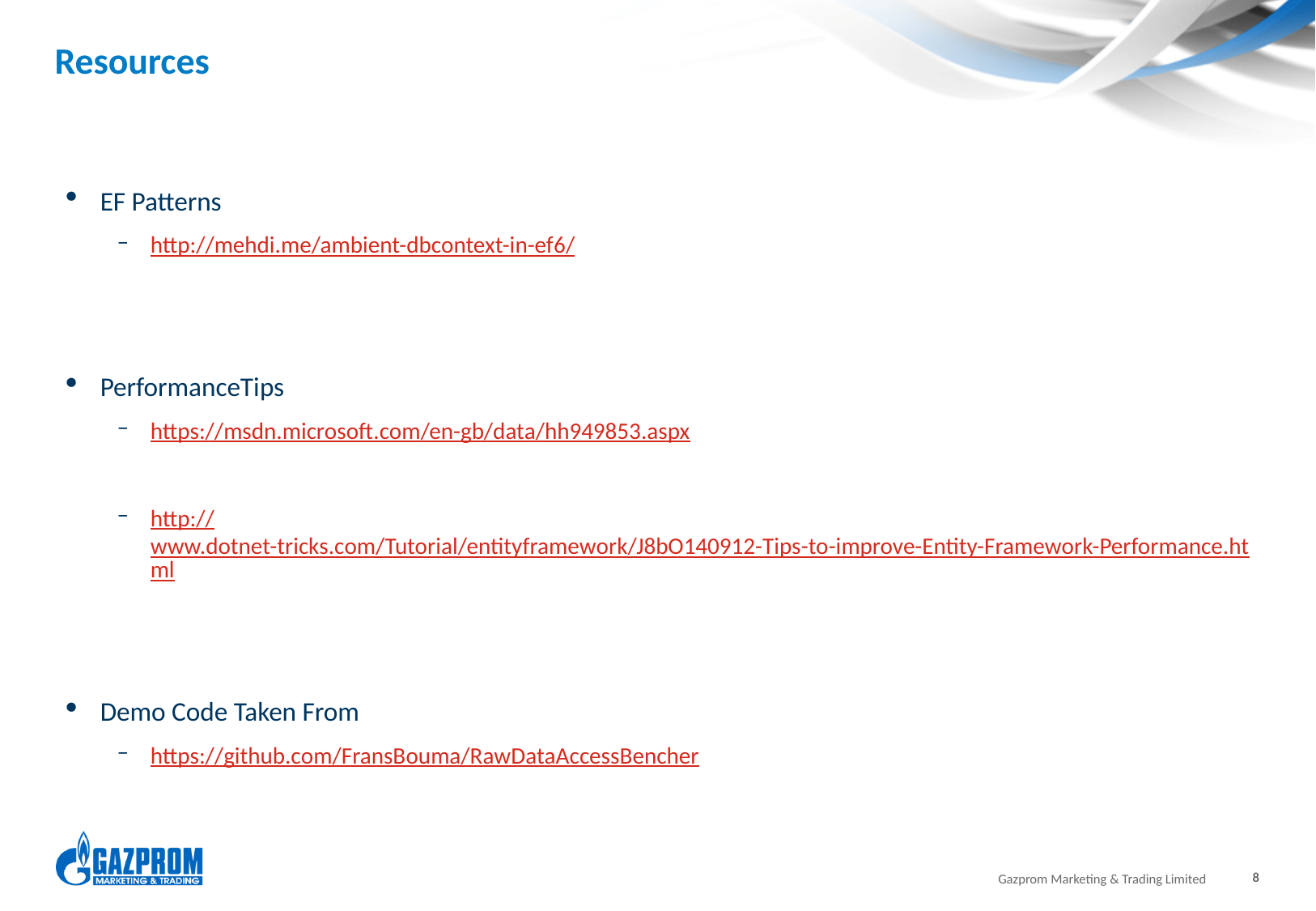

# Resources
EF Patterns
http://mehdi.me/ambient-dbcontext-in-ef6/

PerformanceTips
https://msdn.microsoft.com/en-gb/data/hh949853.aspx

http://www.dotnet-tricks.com/Tutorial/entityframework/J8bO140912-Tips-to-improve-Entity-Framework-Performance.html

Demo Code Taken From
https://github.com/FransBouma/RawDataAccessBencher